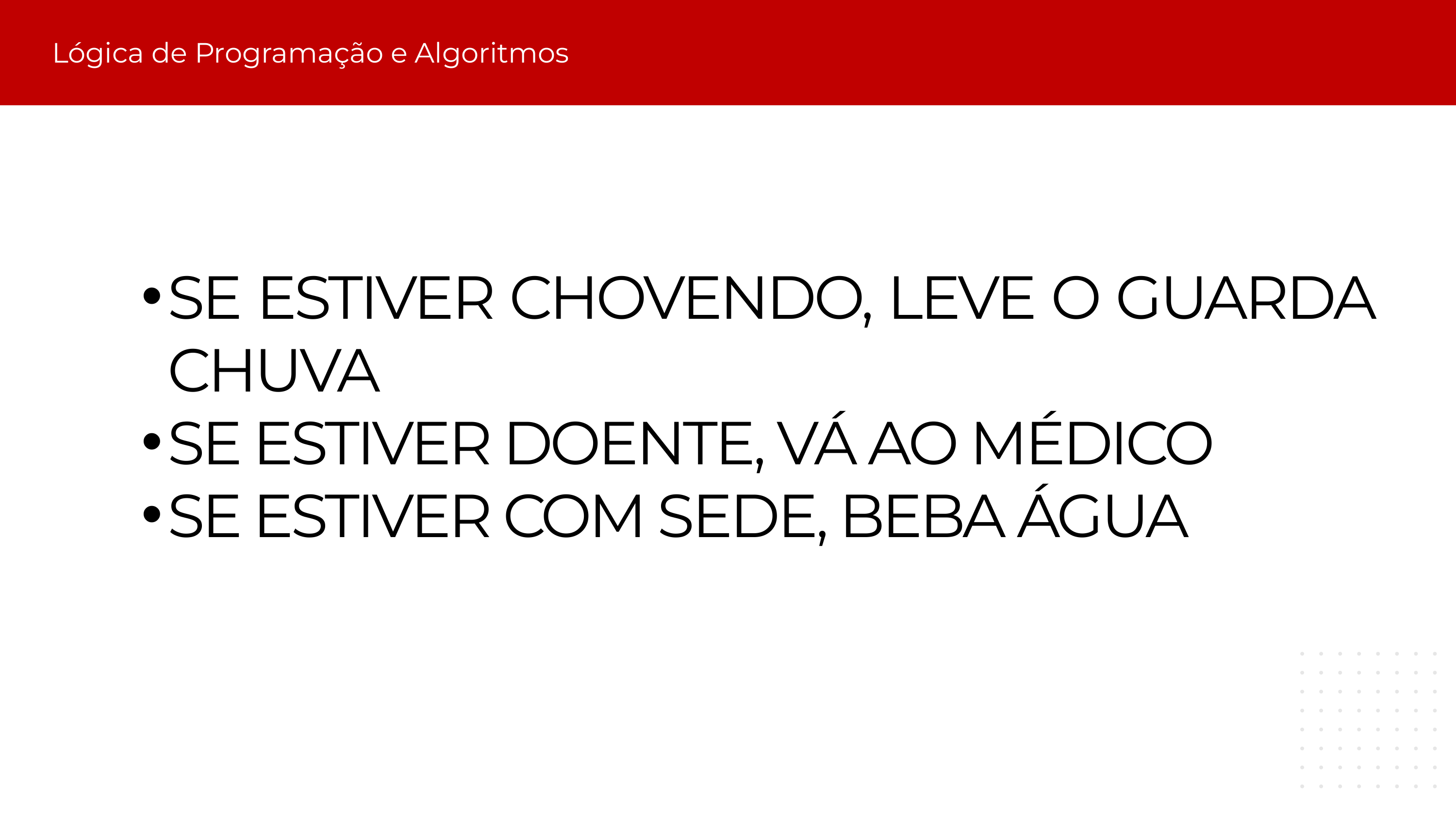

Lógica de Programação e Algoritmos
SE ESTIVER CHOVENDO, LEVE O GUARDA CHUVA
SE ESTIVER DOENTE, VÁ AO MÉDICO
SE ESTIVER COM SEDE, BEBA ÁGUA